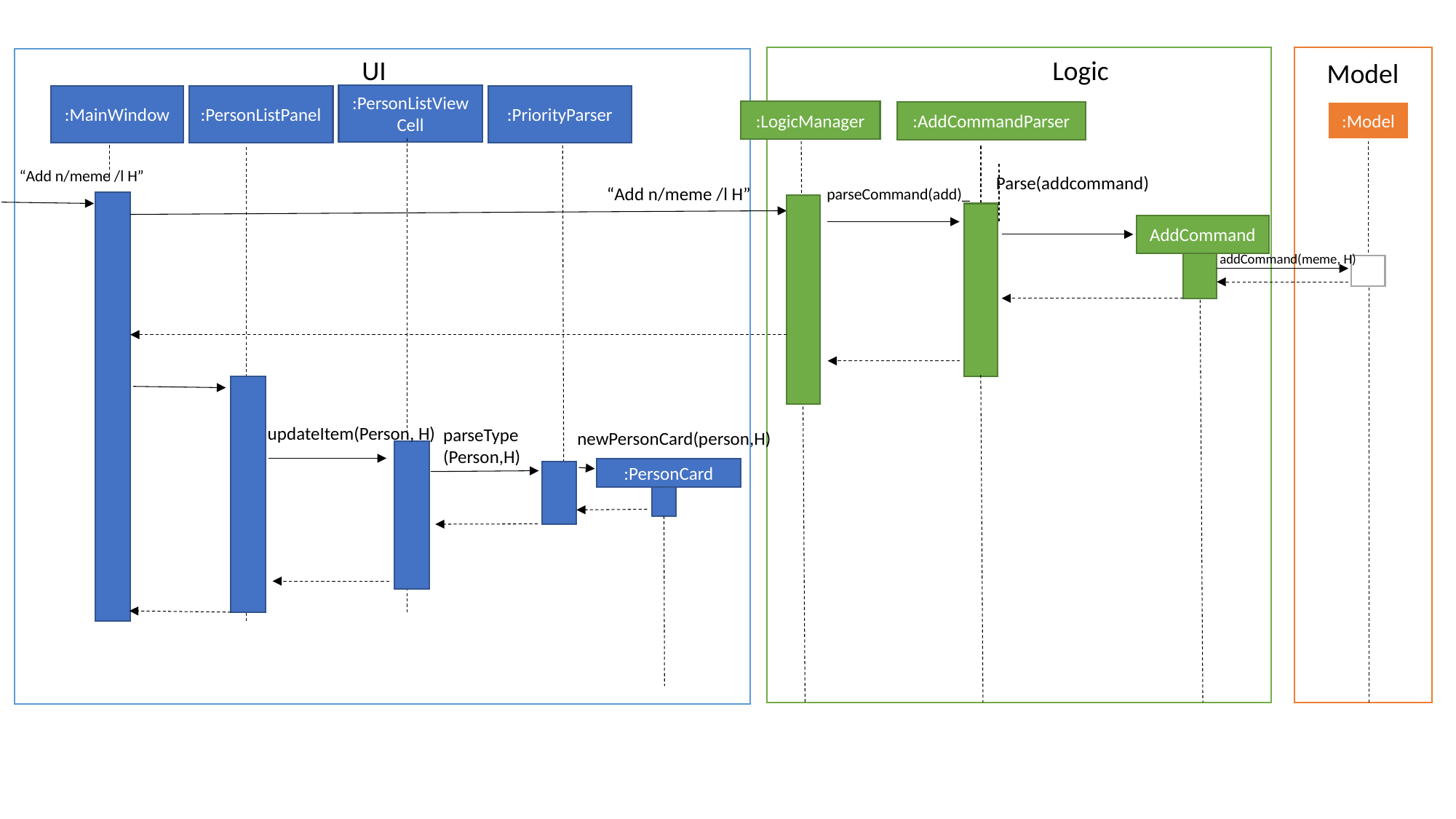

UI

Logic

Model
:PersonListViewCell
:MainWindow
:PersonListPanel
:PriorityParser
:LogicManager
:Model
:AddCommandParser
“Add n/meme /l H”
Parse(addcommand)
“Add n/meme /l H”
parseCommand(add)_

AddCommand
addCommand(meme, H)

updateItem(Person, H)
parseType(Person,H)
newPersonCard(person,H)

:PersonCard